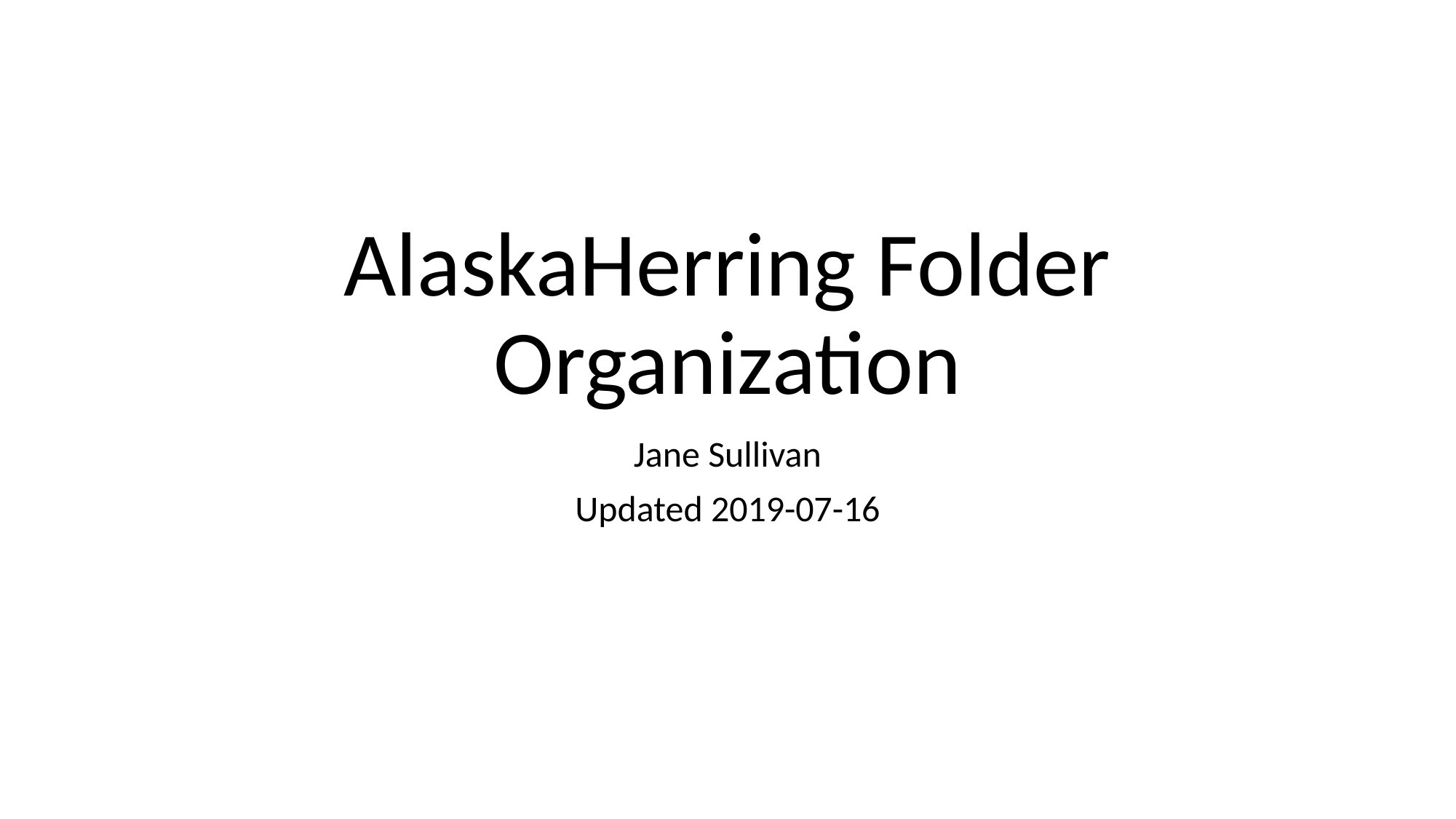

# AlaskaHerring Folder Organization
Jane Sullivan
Updated 2019-07-16